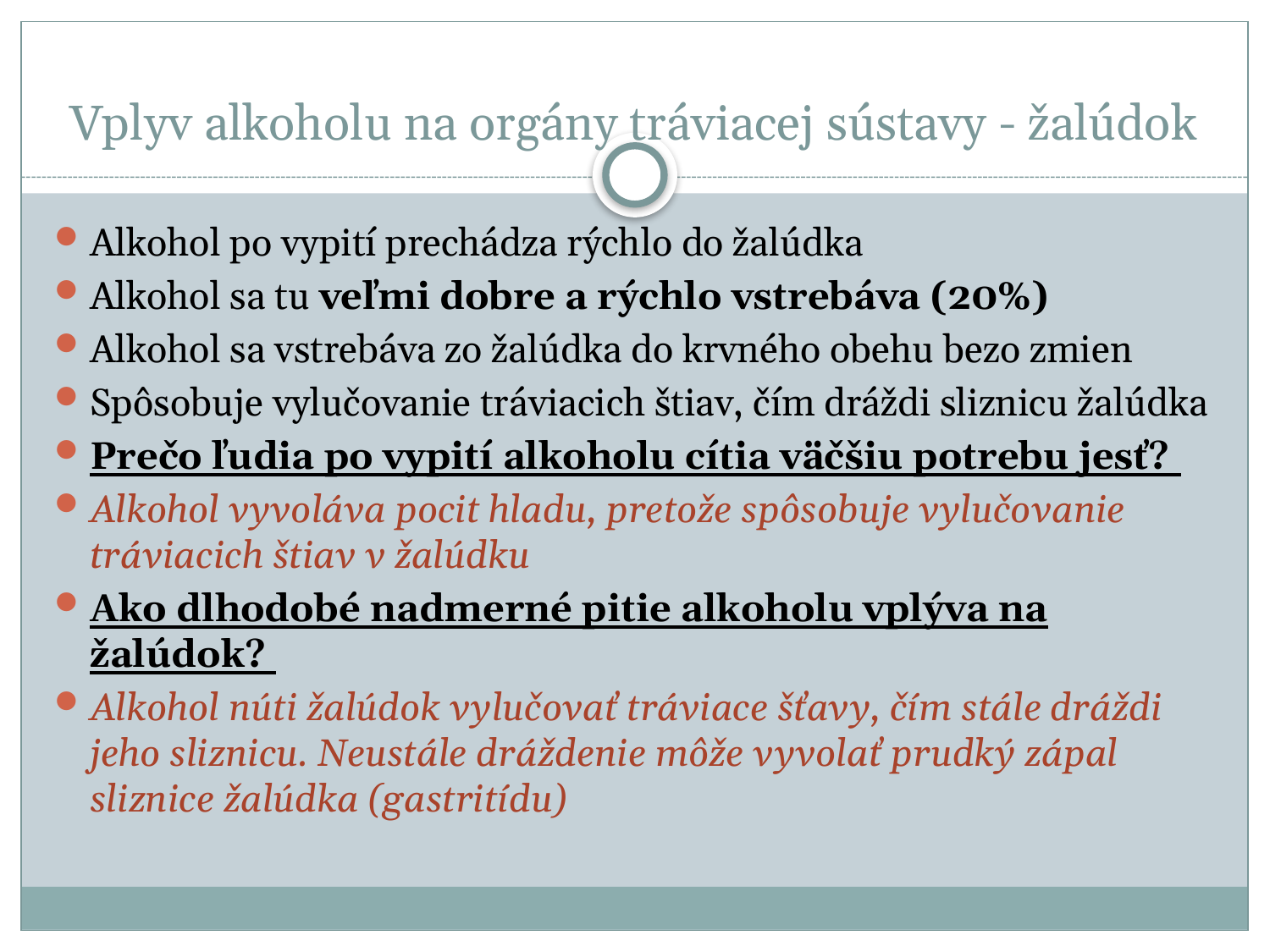

# Vplyv alkoholu na orgány tráviacej sústavy - žalúdok
Alkohol po vypití prechádza rýchlo do žalúdka
Alkohol sa tu veľmi dobre a rýchlo vstrebáva (20%)
Alkohol sa vstrebáva zo žalúdka do krvného obehu bezo zmien
Spôsobuje vylučovanie tráviacich štiav, čím dráždi sliznicu žalúdka
Prečo ľudia po vypití alkoholu cítia väčšiu potrebu jesť?
Alkohol vyvoláva pocit hladu, pretože spôsobuje vylučovanie tráviacich štiav v žalúdku
Ako dlhodobé nadmerné pitie alkoholu vplýva na žalúdok?
Alkohol núti žalúdok vylučovať tráviace šťavy, čím stále dráždi jeho sliznicu. Neustále dráždenie môže vyvolať prudký zápal sliznice žalúdka (gastritídu)